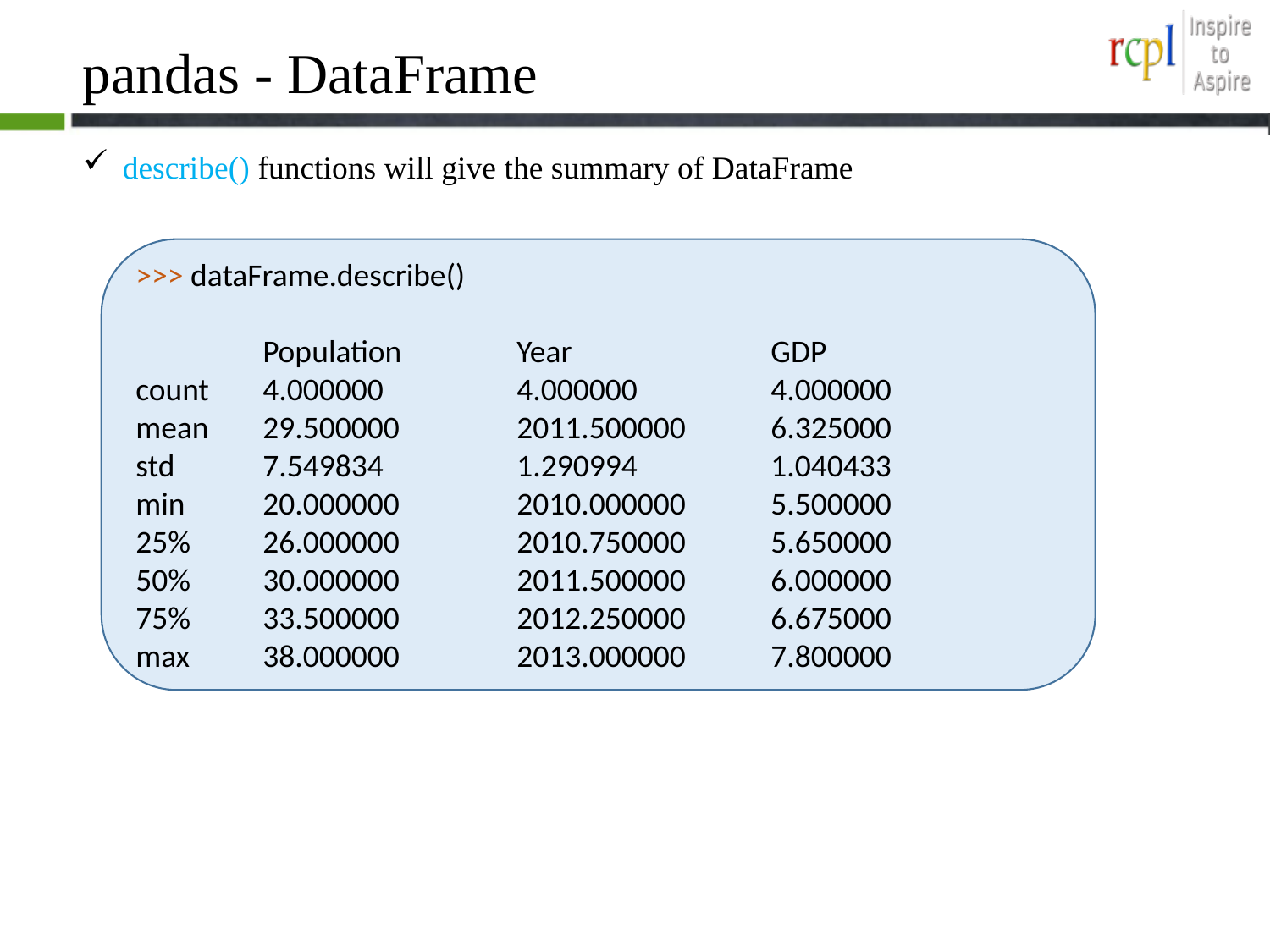

# pandas - DataFrame
 describe() functions will give the summary of DataFrame
>>> dataFrame.describe()

       	Population         	Year       		GDP
count    	4.000000     	4.000000  	4.000000
mean    	29.500000  	2011.500000  	6.325000
std      	7.549834     	1.290994  	1.040433
min     	20.000000  	2010.000000  	5.500000
25%     	26.000000  	2010.750000  	5.650000
50%     	30.000000  	2011.500000  	6.000000
75%     	33.500000  	2012.250000  	6.675000
max     	38.000000  	2013.000000  	7.800000